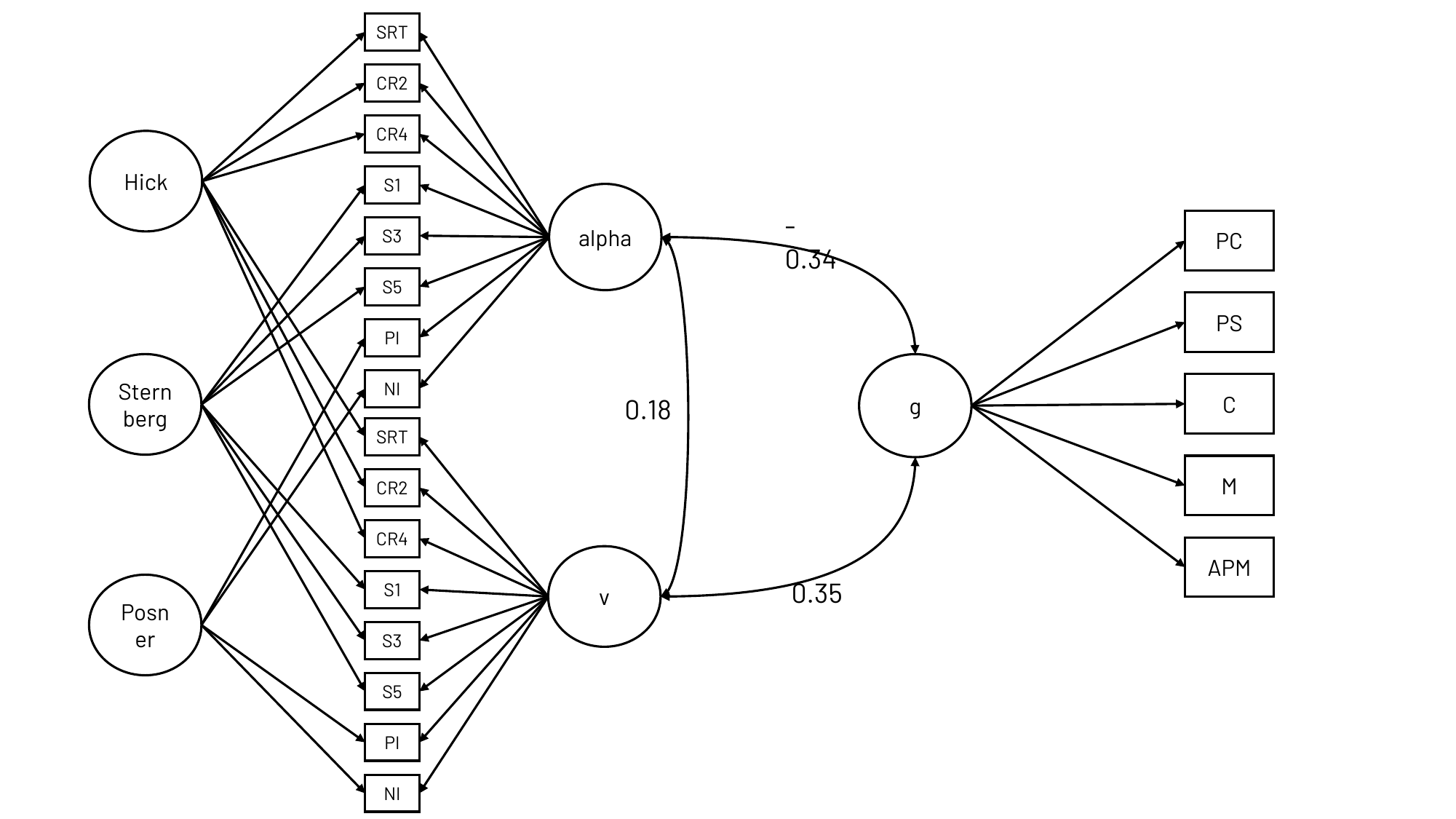

SRT
CR2
CR4
Hick
S1
alpha
-0.34
PC

S3

S5
PS

PI
Sternberg
g

NI
C
0.18
SRT
M
CR2
CR4
APM
v
0.35
S1
Posner

S3

S5

PI

NI